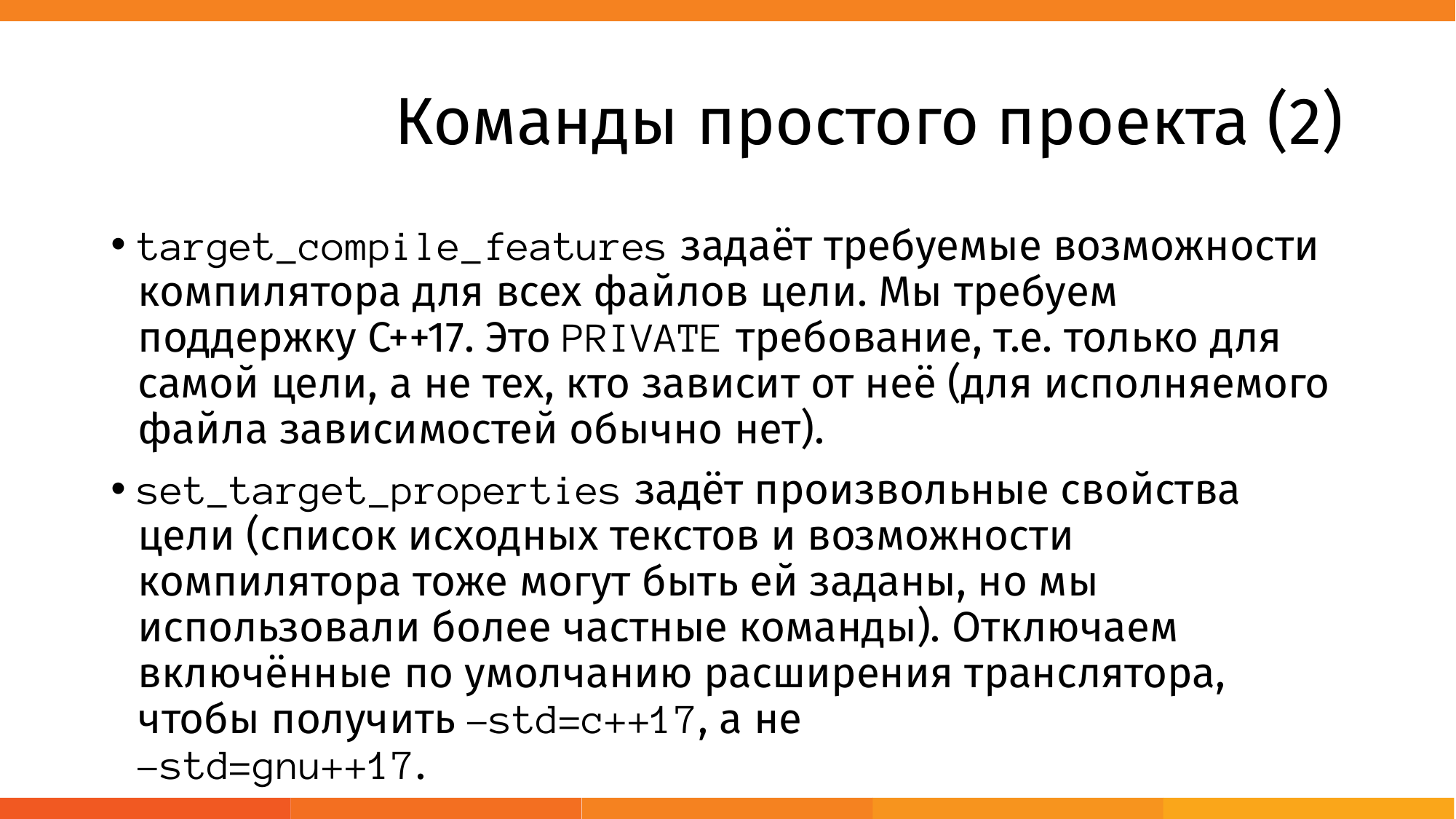

# Команды простого проекта (2)
target_compile_features задаёт требуемые возможности компилятора для всех файлов цели. Мы требуем поддержку C++17. Это PRIVATE требование, т.е. только для самой цели, а не тех, кто зависит от неё (для исполняемого файла зависимостей обычно нет).
set_target_properties задёт произвольные свойства цели (список исходных текстов и возможности компилятора тоже могут быть ей заданы, но мы использовали более частные команды). Отключаем включённые по умолчанию расширения транслятора, чтобы получить –std=c++17, а не
–std=gnu++17.